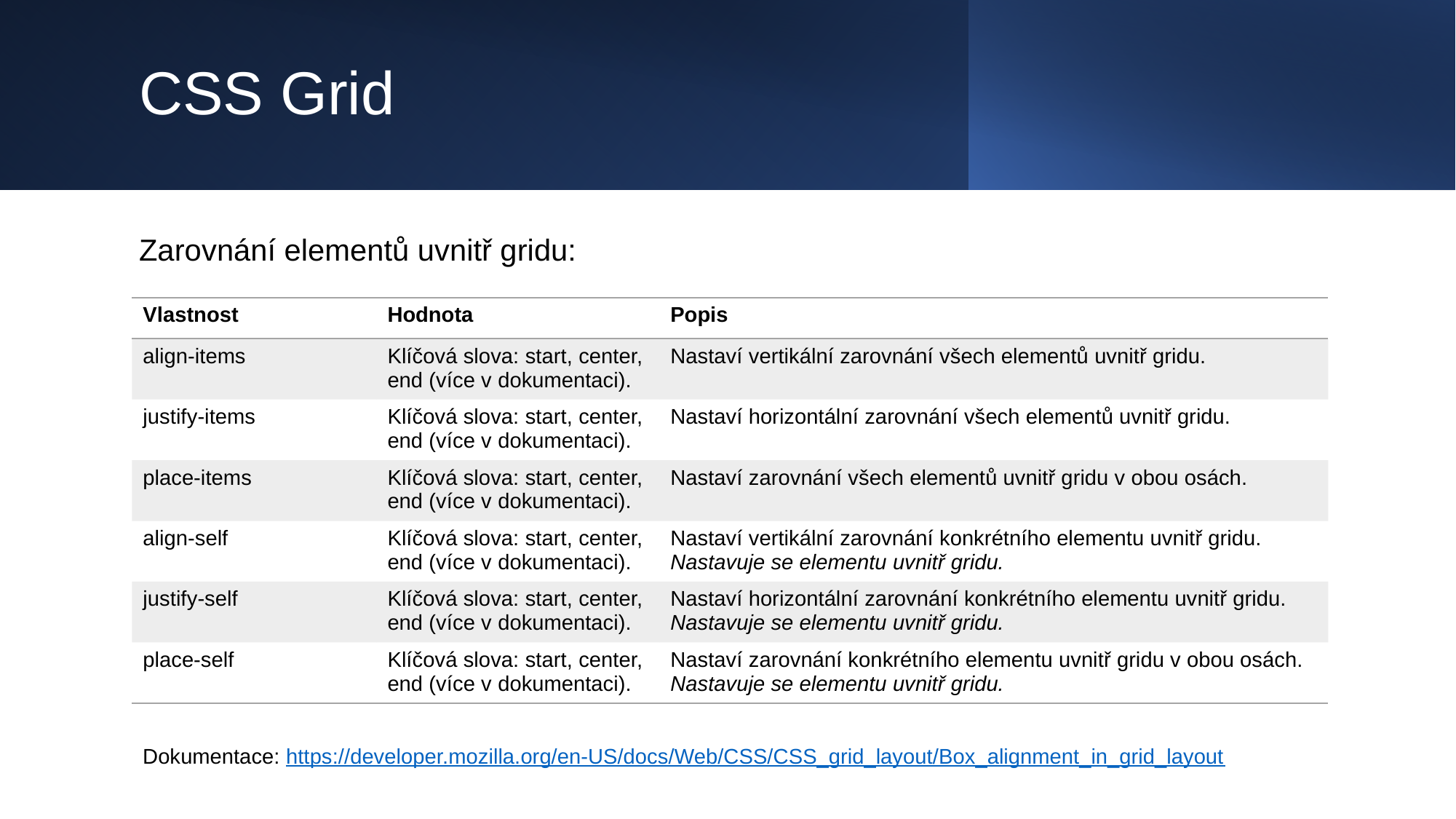

# CSS Grid
Zarovnání elementů uvnitř gridu:
| Vlastnost | Hodnota | Popis |
| --- | --- | --- |
| align-items | Klíčová slova: start, center, end (více v dokumentaci). | Nastaví vertikální zarovnání všech elementů uvnitř gridu. |
| justify-items | Klíčová slova: start, center, end (více v dokumentaci). | Nastaví horizontální zarovnání všech elementů uvnitř gridu. |
| place-items | Klíčová slova: start, center, end (více v dokumentaci). | Nastaví zarovnání všech elementů uvnitř gridu v obou osách. |
| align-self | Klíčová slova: start, center, end (více v dokumentaci). | Nastaví vertikální zarovnání konkrétního elementu uvnitř gridu. Nastavuje se elementu uvnitř gridu. |
| justify-self | Klíčová slova: start, center, end (více v dokumentaci). | Nastaví horizontální zarovnání konkrétního elementu uvnitř gridu. Nastavuje se elementu uvnitř gridu. |
| place-self | Klíčová slova: start, center, end (více v dokumentaci). | Nastaví zarovnání konkrétního elementu uvnitř gridu v obou osách. Nastavuje se elementu uvnitř gridu. |
Dokumentace: https://developer.mozilla.org/en-US/docs/Web/CSS/CSS_grid_layout/Box_alignment_in_grid_layout